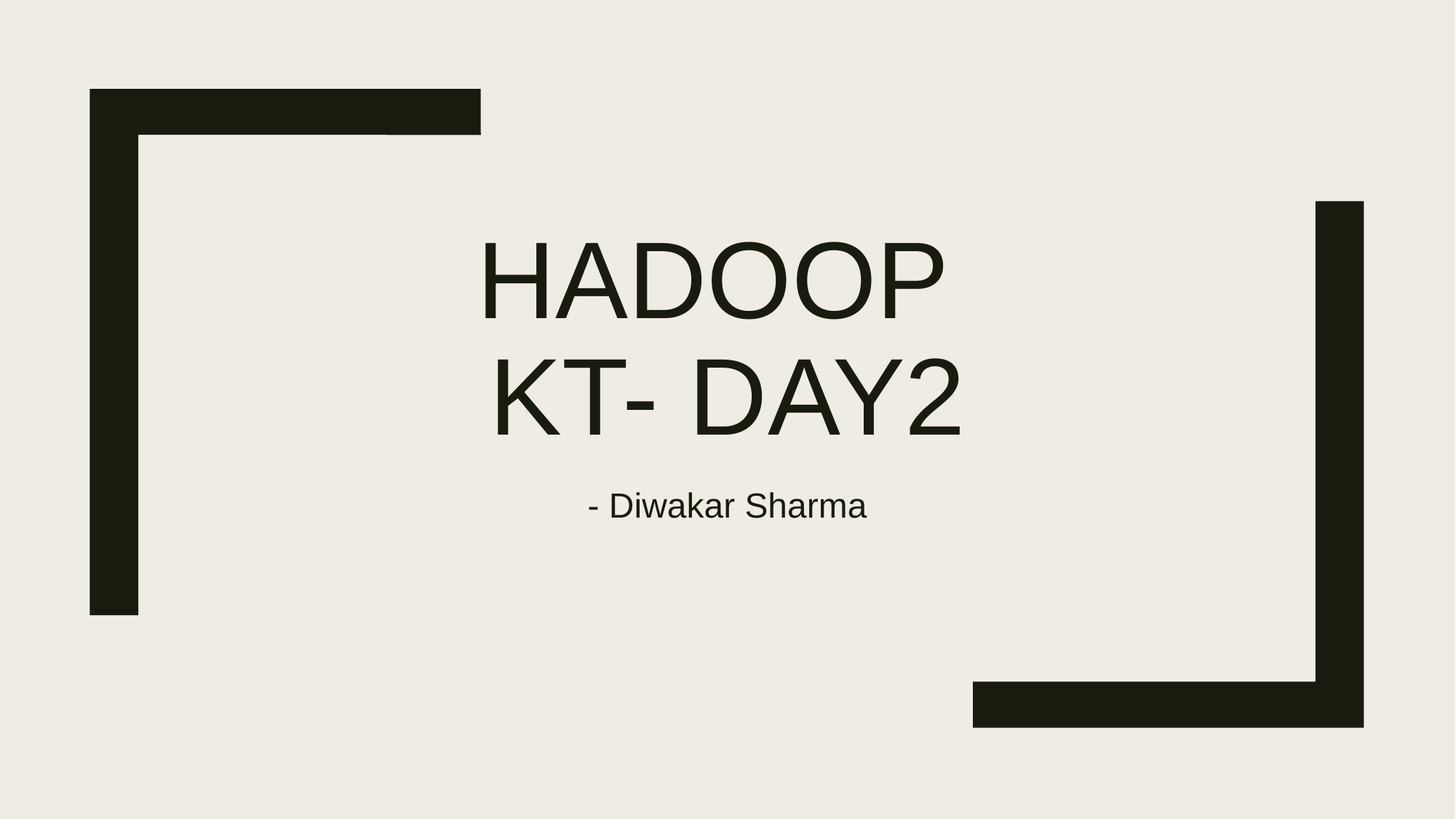

# Hadoop KT- Day2
- Diwakar Sharma